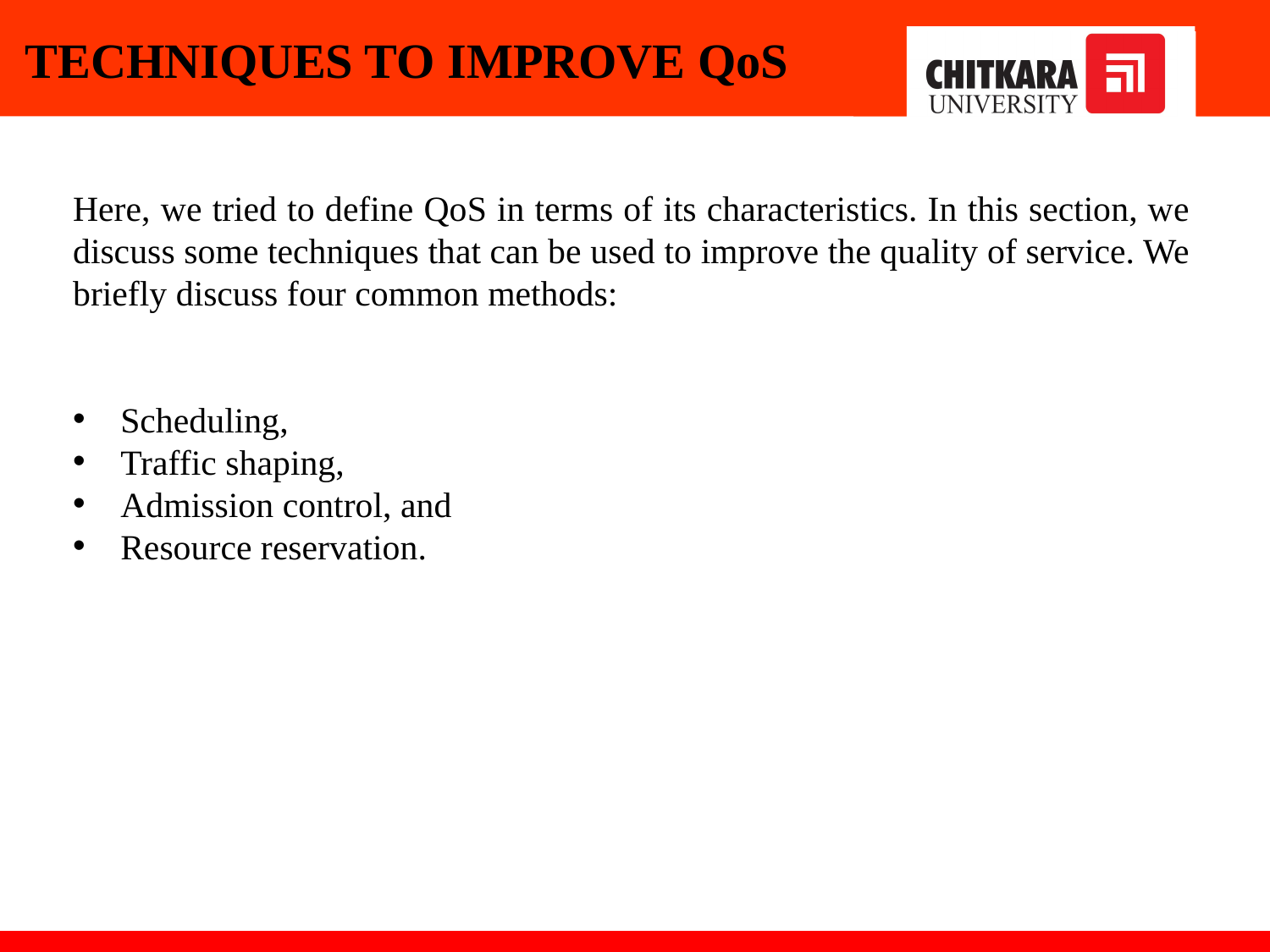

TECHNIQUES TO IMPROVE QoS
Here, we tried to define QoS in terms of its characteristics. In this section, we discuss some techniques that can be used to improve the quality of service. We briefly discuss four common methods:

Scheduling,
Traffic shaping,
Admission control, and
Resource reservation.